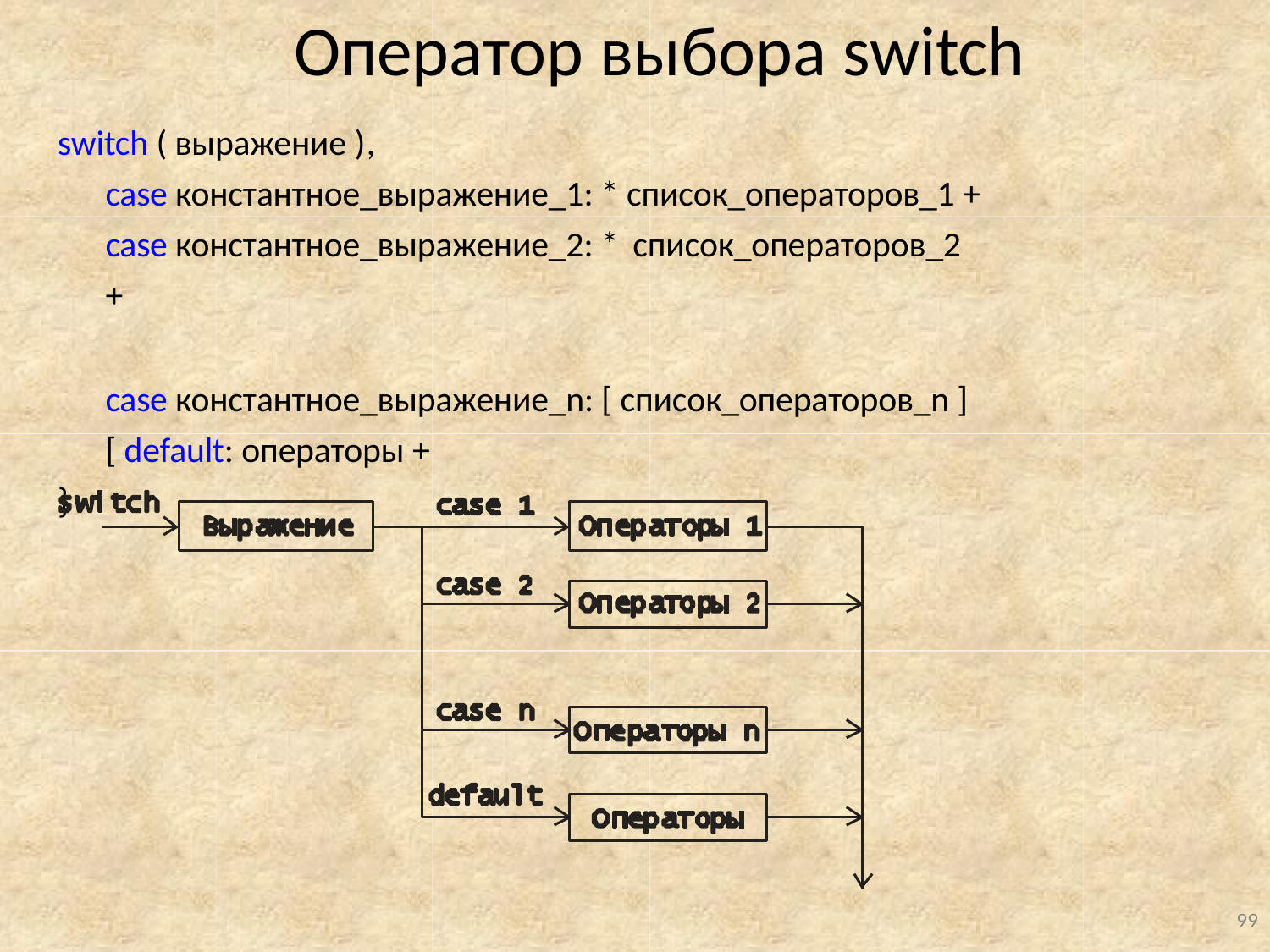

# Оператор выбора switch
switch ( выражение ),
case константное_выражение_1: * список_операторов_1 +  case константное_выражение_2: *      список_операторов_2 +

case константное_выражение_n: [ список_операторов_n ]  [ default: операторы +
}

99